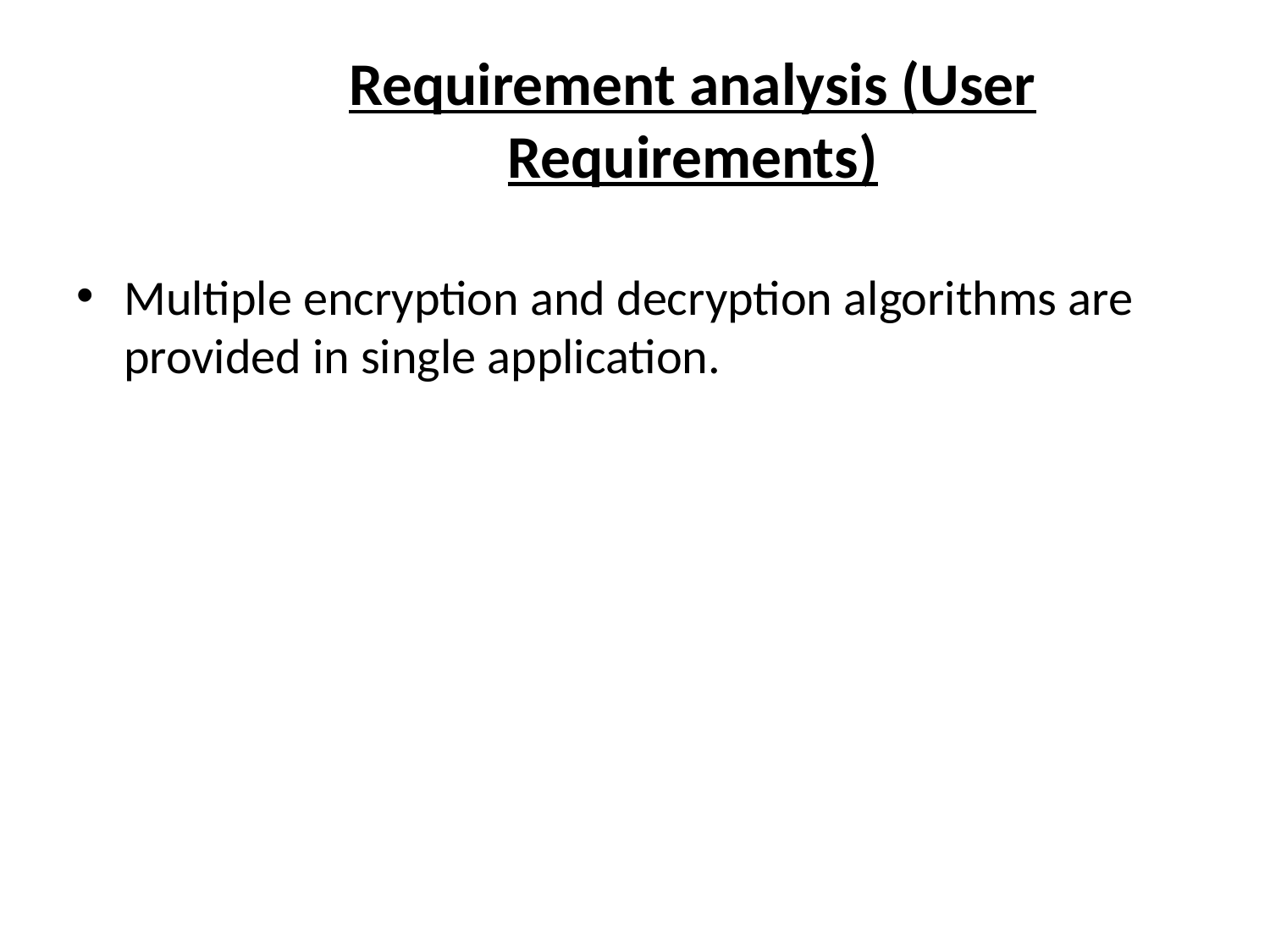

# Requirement analysis (User Requirements)
Multiple encryption and decryption algorithms are provided in single application.